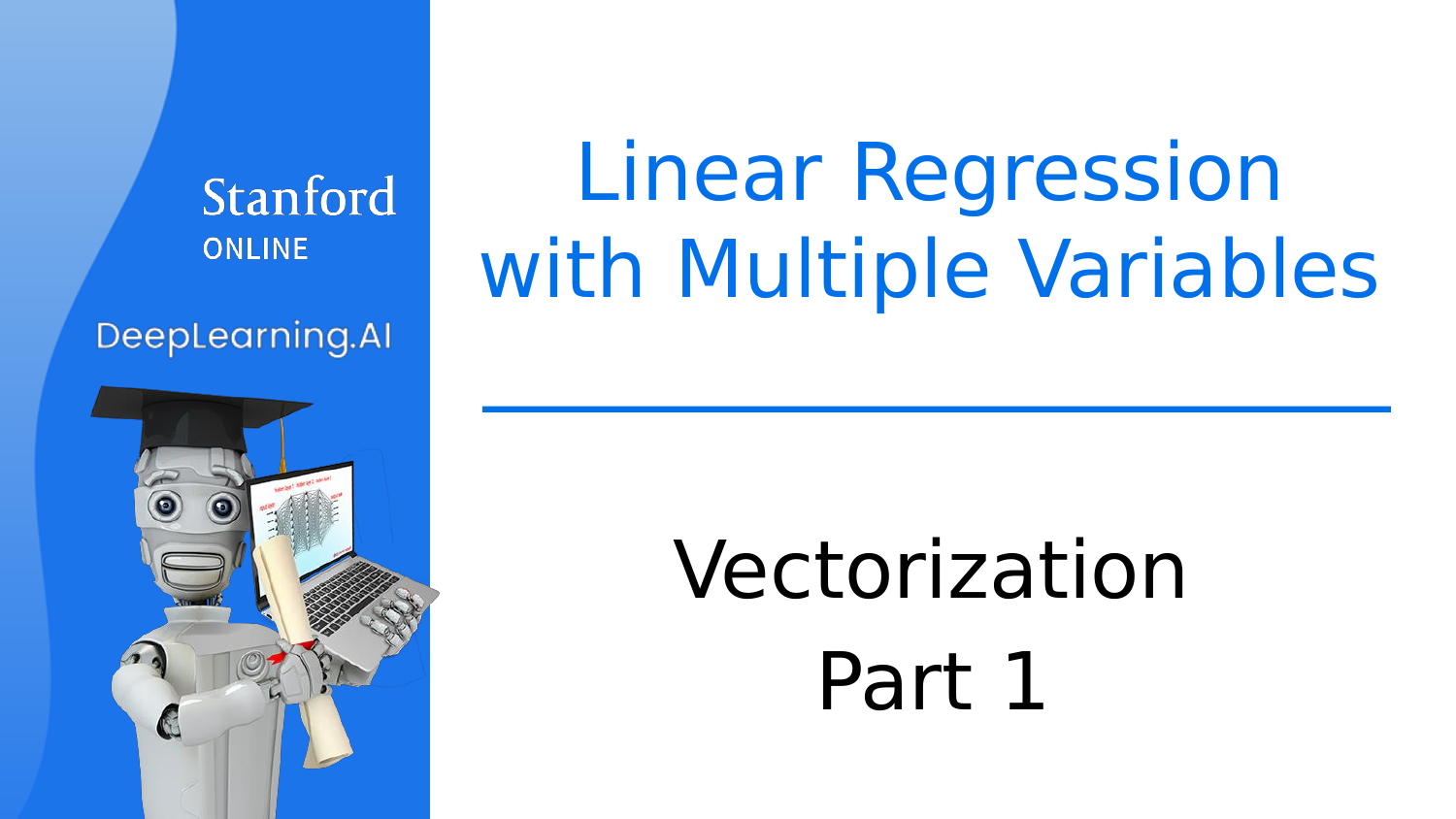

# Linear Regression with Multiple Variables
Vectorization Part 1